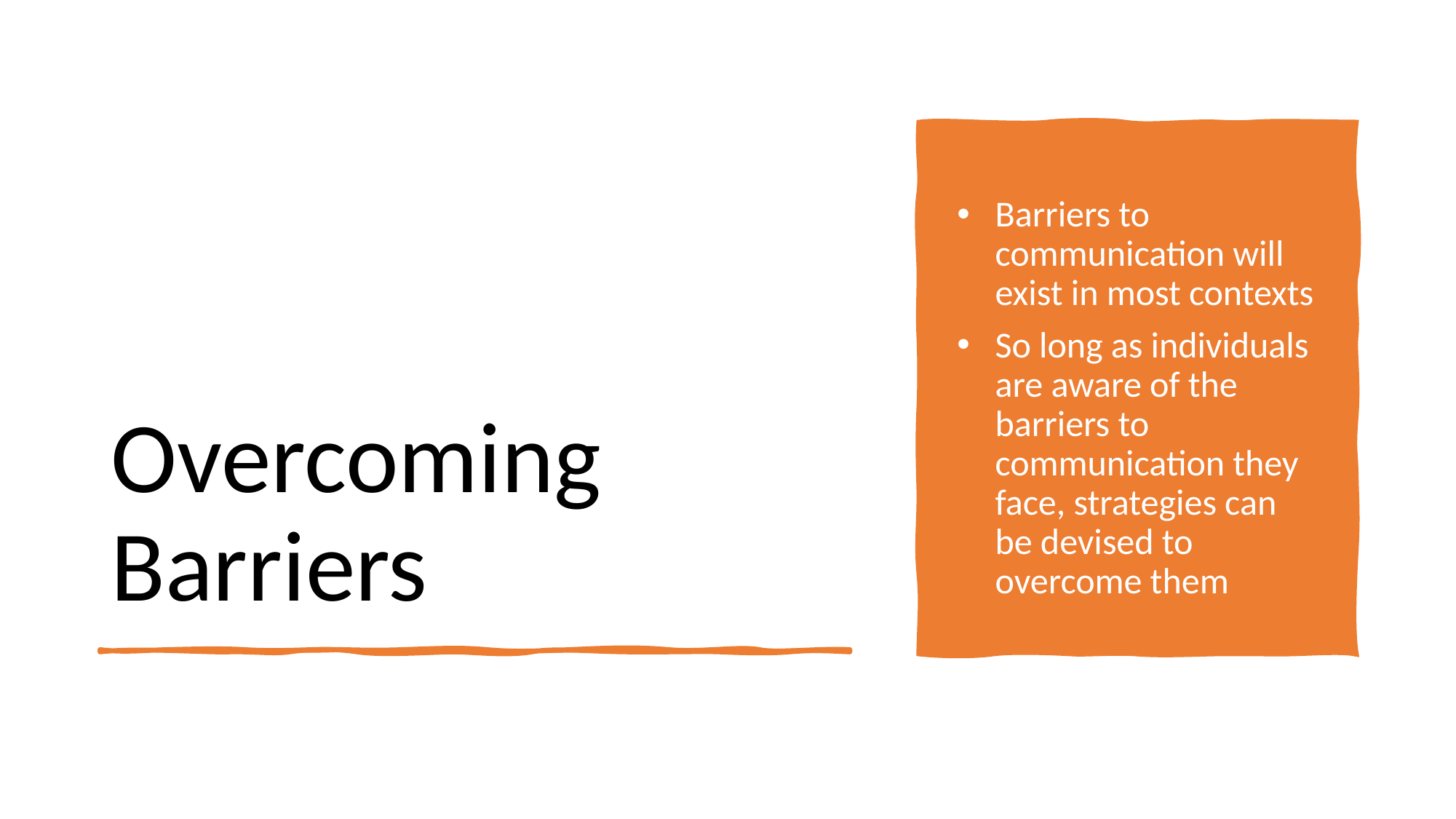

# Overcoming Barriers
Barriers to communication will exist in most contexts
So long as individuals are aware of the barriers to communication they face, strategies can be devised to overcome them